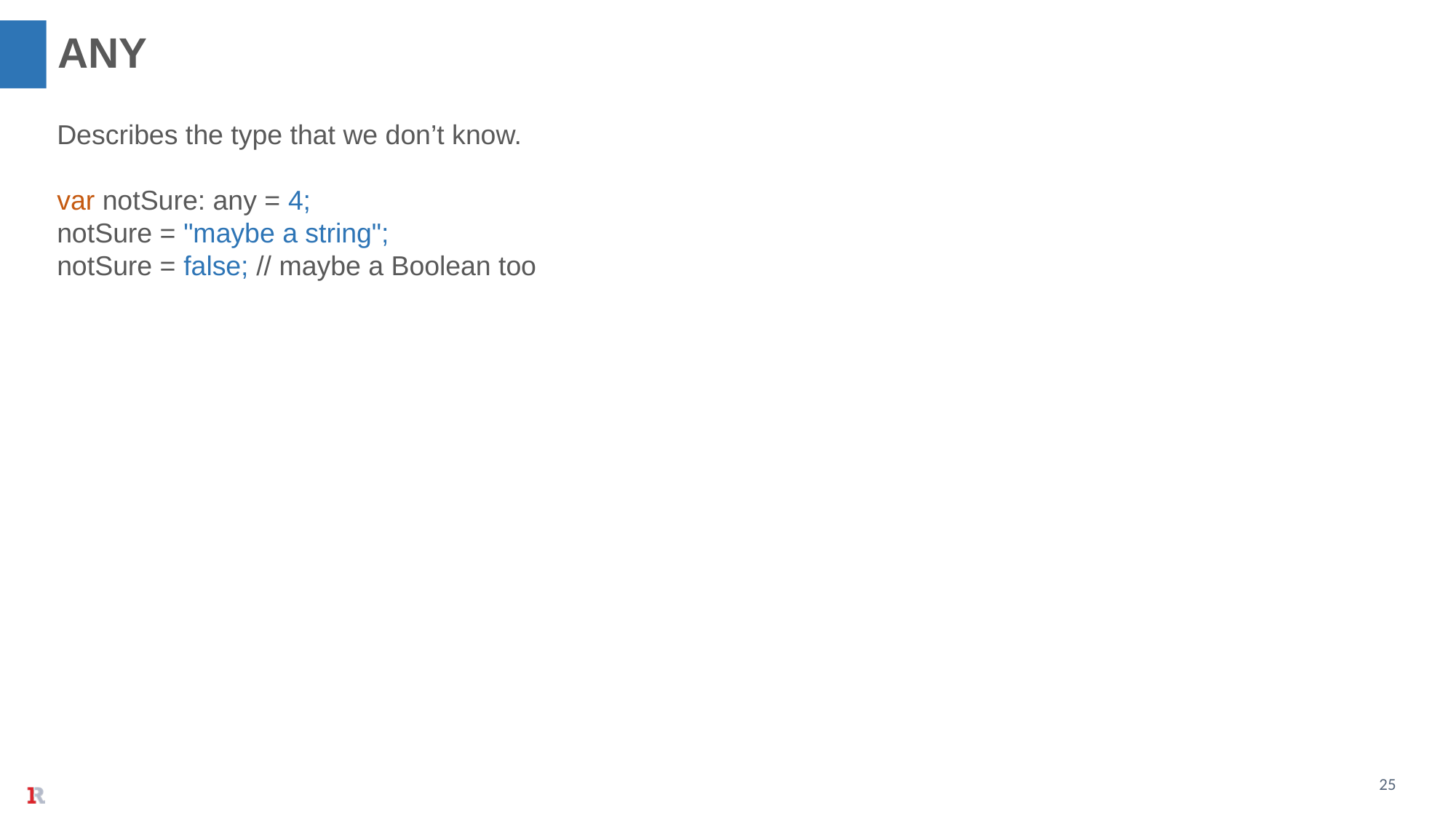

ANY

Describes the type that we don’t know.

var notSure: any = 4;
notSure = "maybe a string";
notSure = false; // maybe a Boolean too